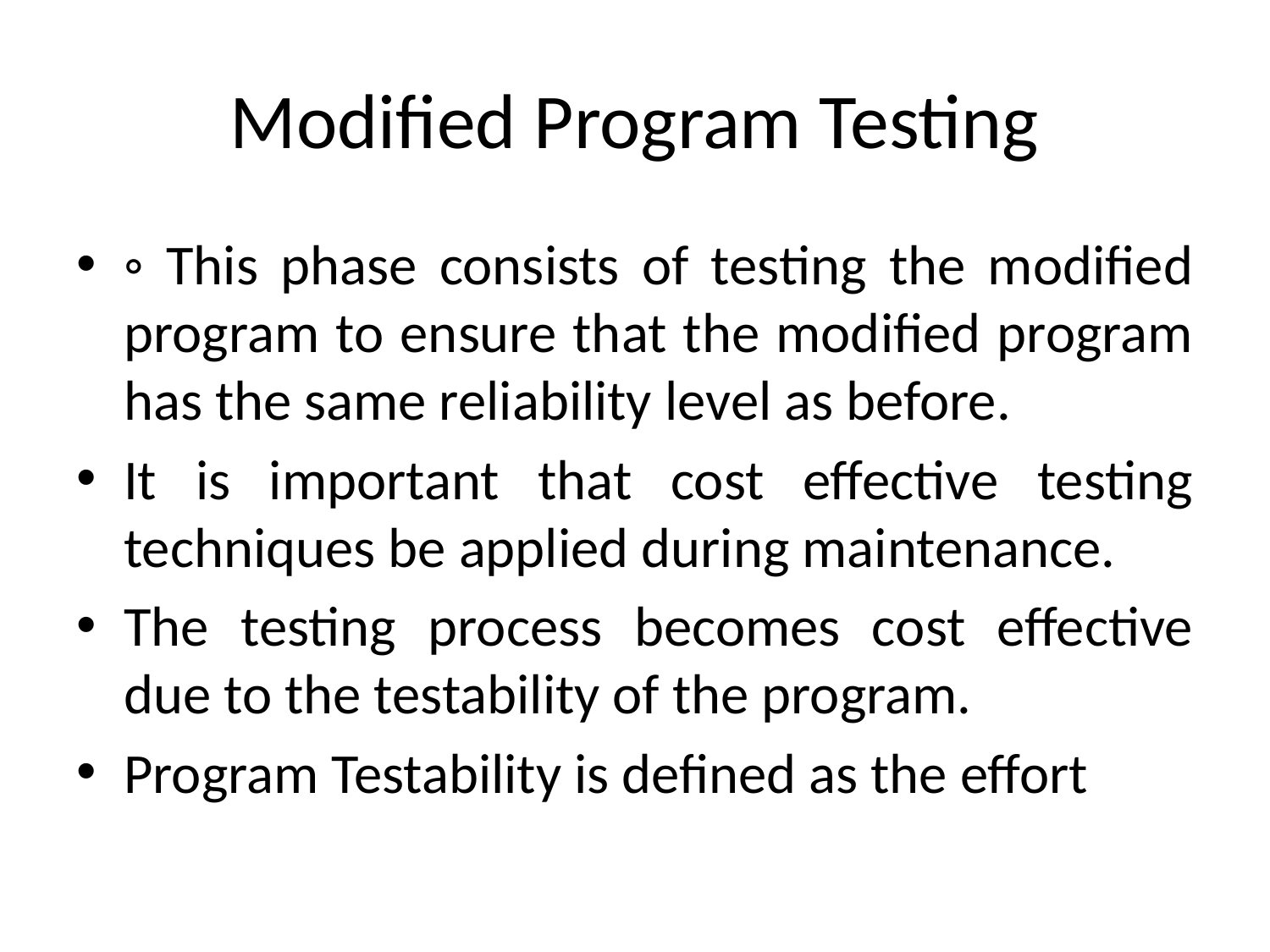

# Modified Program Testing
◦ This phase consists of testing the modified program to ensure that the modified program has the same reliability level as before.
It is important that cost effective testing techniques be applied during maintenance.
The testing process becomes cost effective due to the testability of the program.
Program Testability is defined as the effort